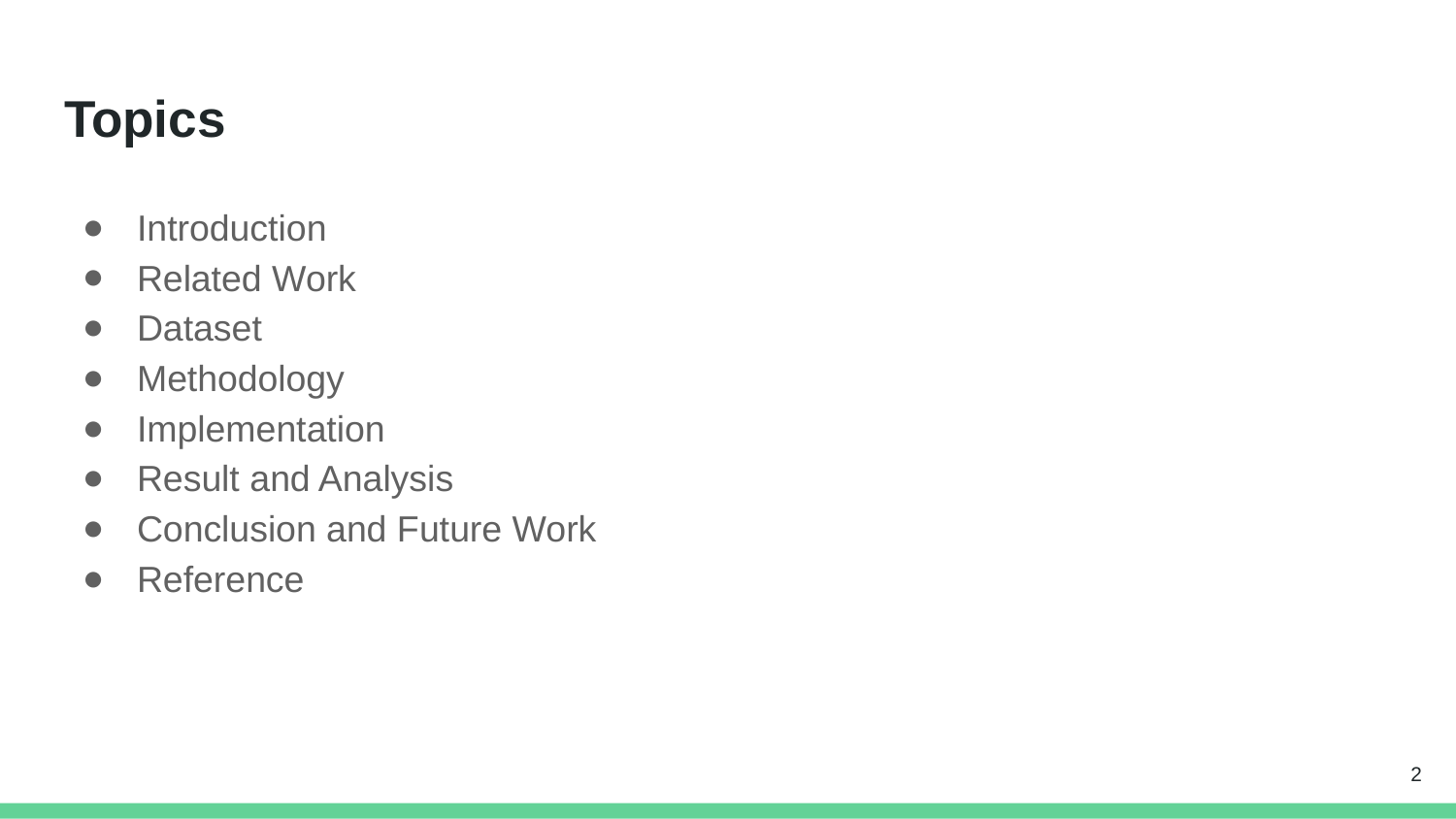

# Topics
Introduction
Related Work
Dataset
Methodology
Implementation
Result and Analysis
Conclusion and Future Work
Reference
2